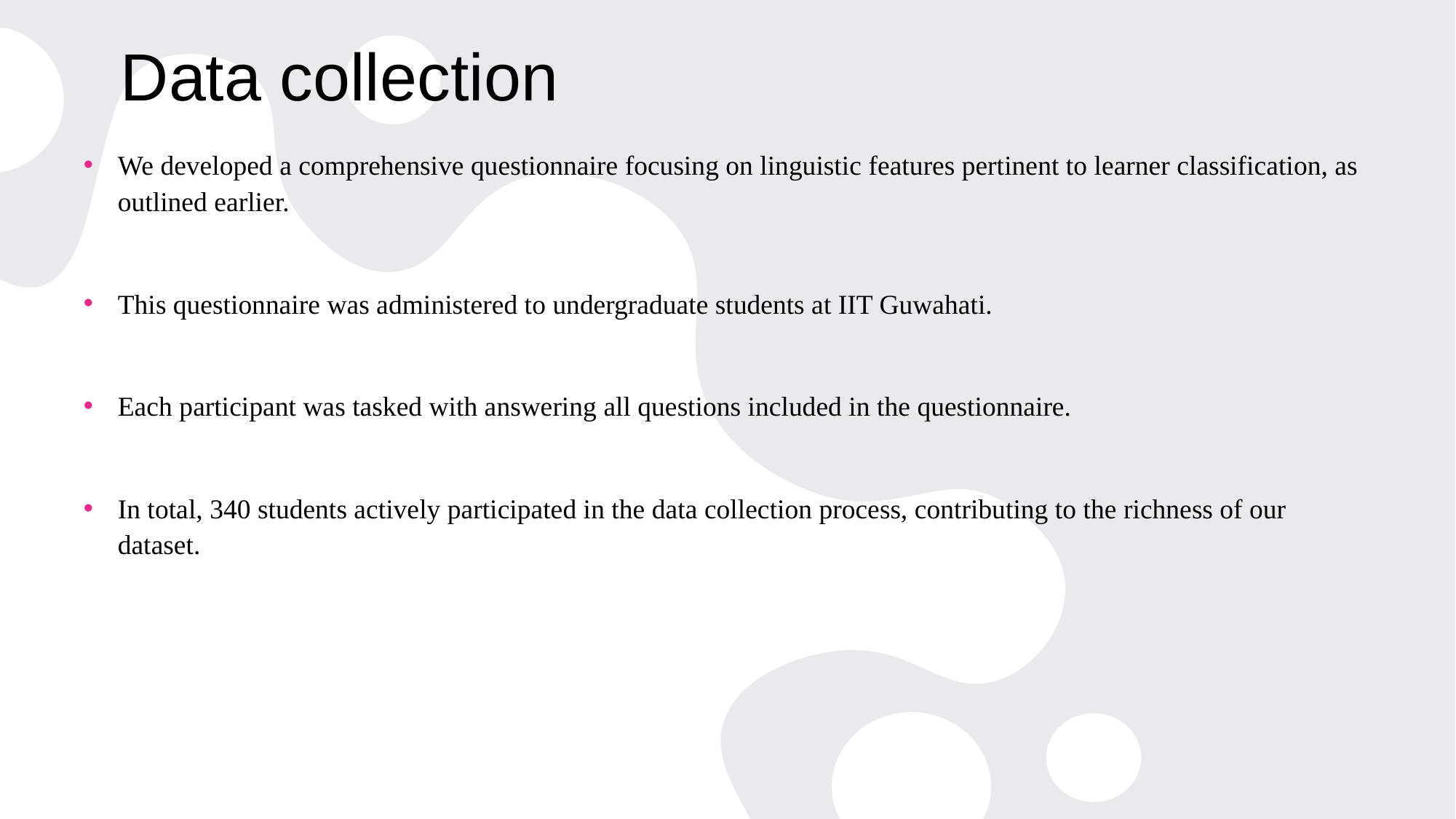

# Data collection
We developed a comprehensive questionnaire focusing on linguistic features pertinent to learner classification, as outlined earlier.

This questionnaire was administered to undergraduate students at IIT Guwahati.

Each participant was tasked with answering all questions included in the questionnaire.

In total, 340 students actively participated in the data collection process, contributing to the richness of our dataset.